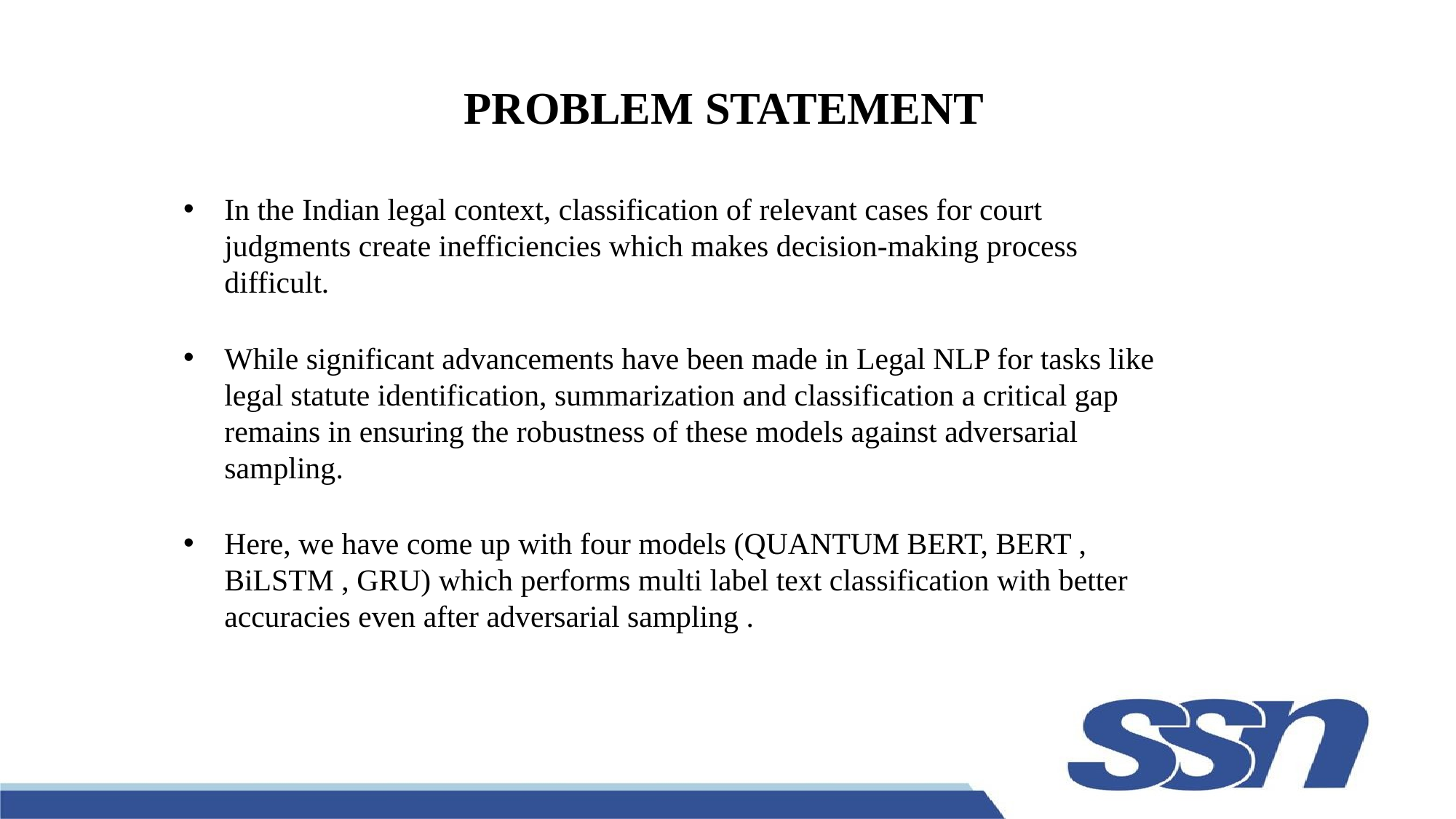

# PROBLEM STATEMENT
In the Indian legal context, classification of relevant cases for court judgments create inefficiencies which makes decision-making process difficult.

While significant advancements have been made in Legal NLP for tasks like legal statute identification, summarization and classification a critical gap remains in ensuring the robustness of these models against adversarial sampling.

Here, we have come up with four models (QUANTUM BERT, BERT , BiLSTM , GRU) which performs multi label text classification with better accuracies even after adversarial sampling .